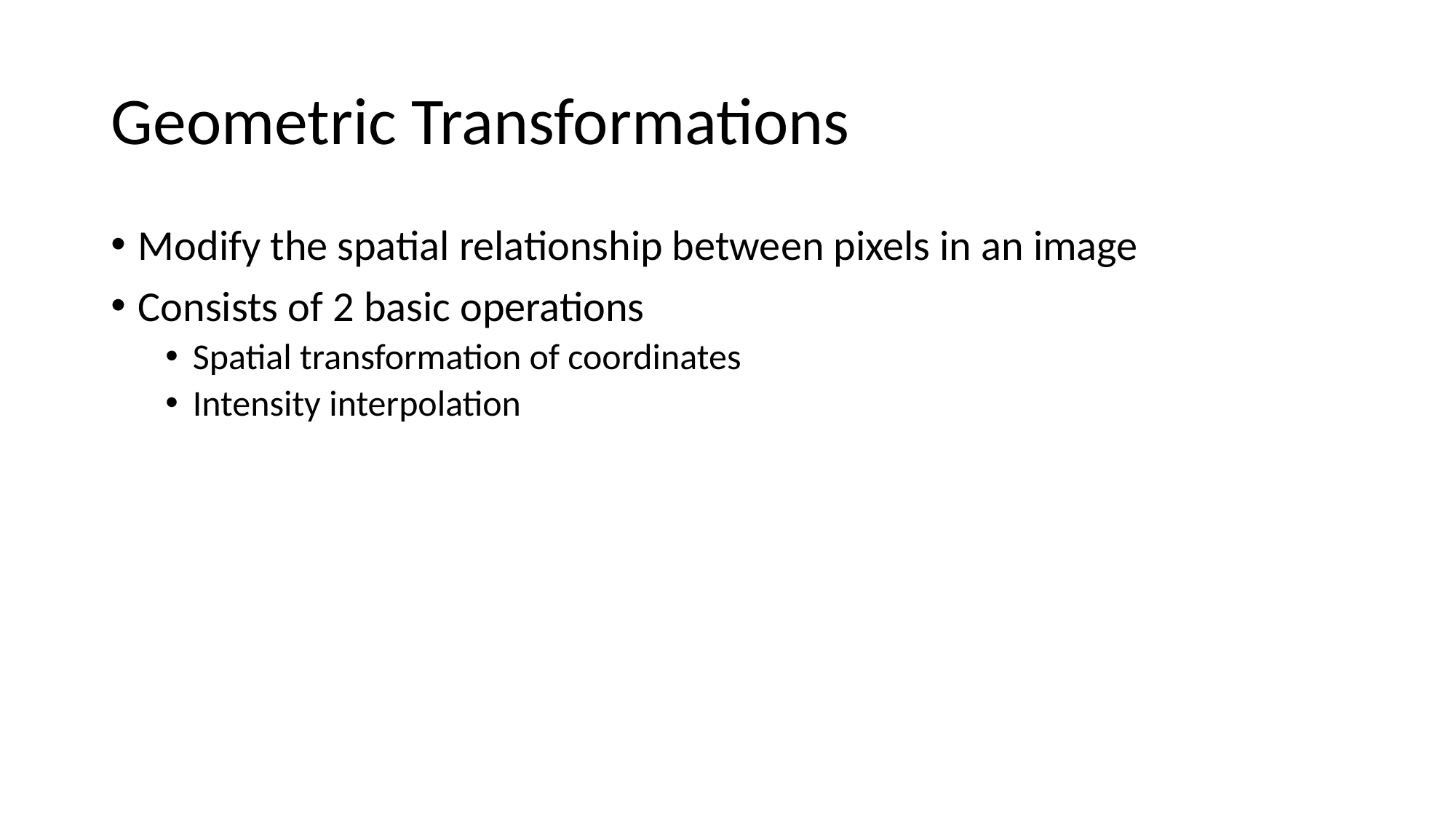

# Geometric Transformations
Modify the spatial relationship between pixels in an image
Consists of 2 basic operations
Spatial transformation of coordinates
Intensity interpolation